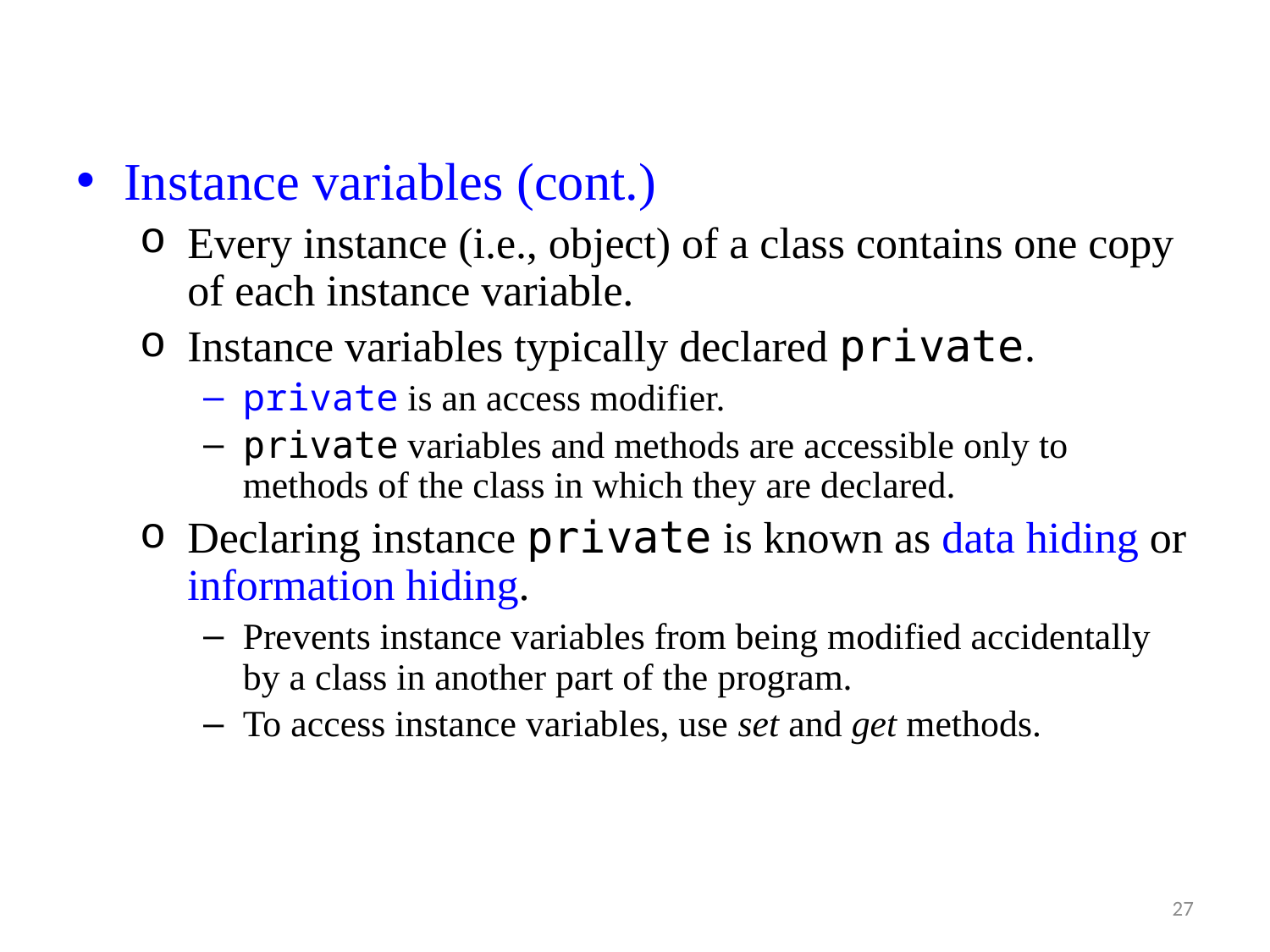

Instance variables (cont.)
Every instance (i.e., object) of a class contains one copy of each instance variable.
Instance variables typically declared private.
private is an access modifier.
private variables and methods are accessible only to methods of the class in which they are declared.
Declaring instance private is known as data hiding or information hiding.
Prevents instance variables from being modified accidentally by a class in another part of the program.
To access instance variables, use set and get methods.

27